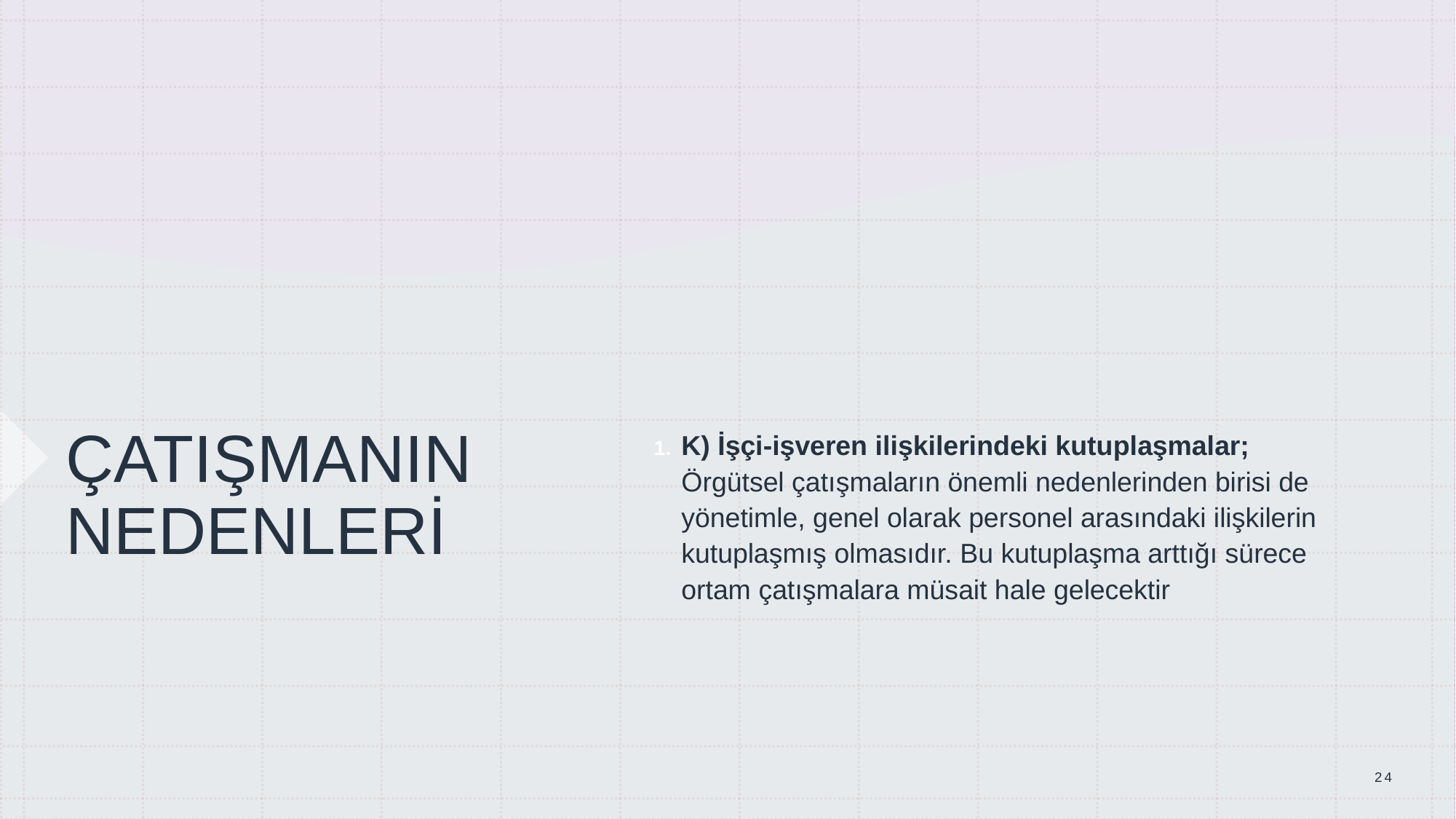

ÇATIŞMANIN NEDENLERİ
K) İşçi-işveren ilişkilerindeki kutuplaşmalar; Örgütsel çatışmaların önemli nedenlerinden birisi de yönetimle, genel olarak personel arasındaki ilişkilerin kutuplaşmış olmasıdır. Bu kutuplaşma arttığı sürece ortam çatışmalara müsait hale gelecektir

24